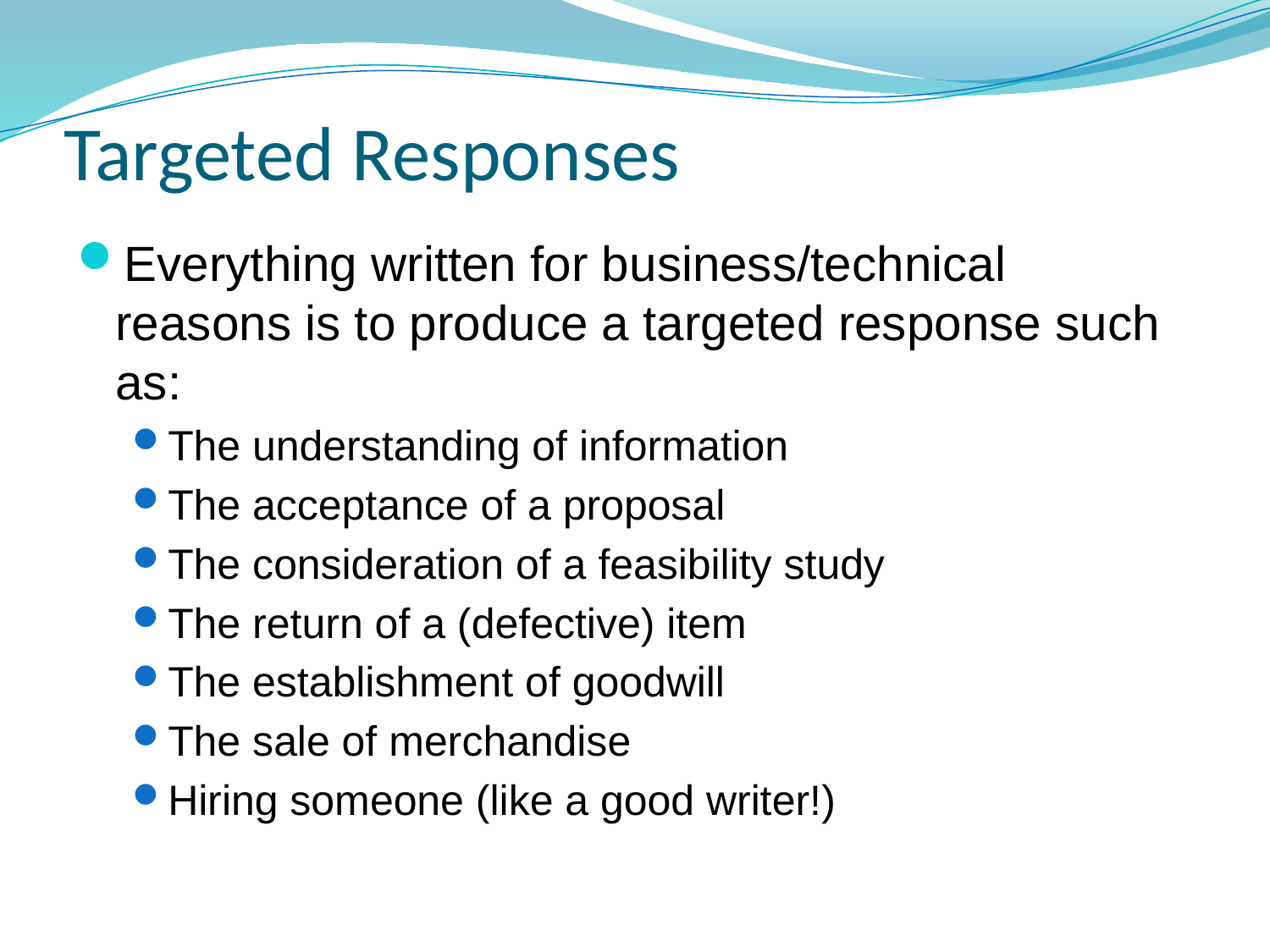

# Targeted Responses
Everything written for business/technical reasons is to produce a targeted response such as:
The understanding of information
The acceptance of a proposal
The consideration of a feasibility study
The return of a (defective) item
The establishment of goodwill
The sale of merchandise
Hiring someone (like a good writer!)